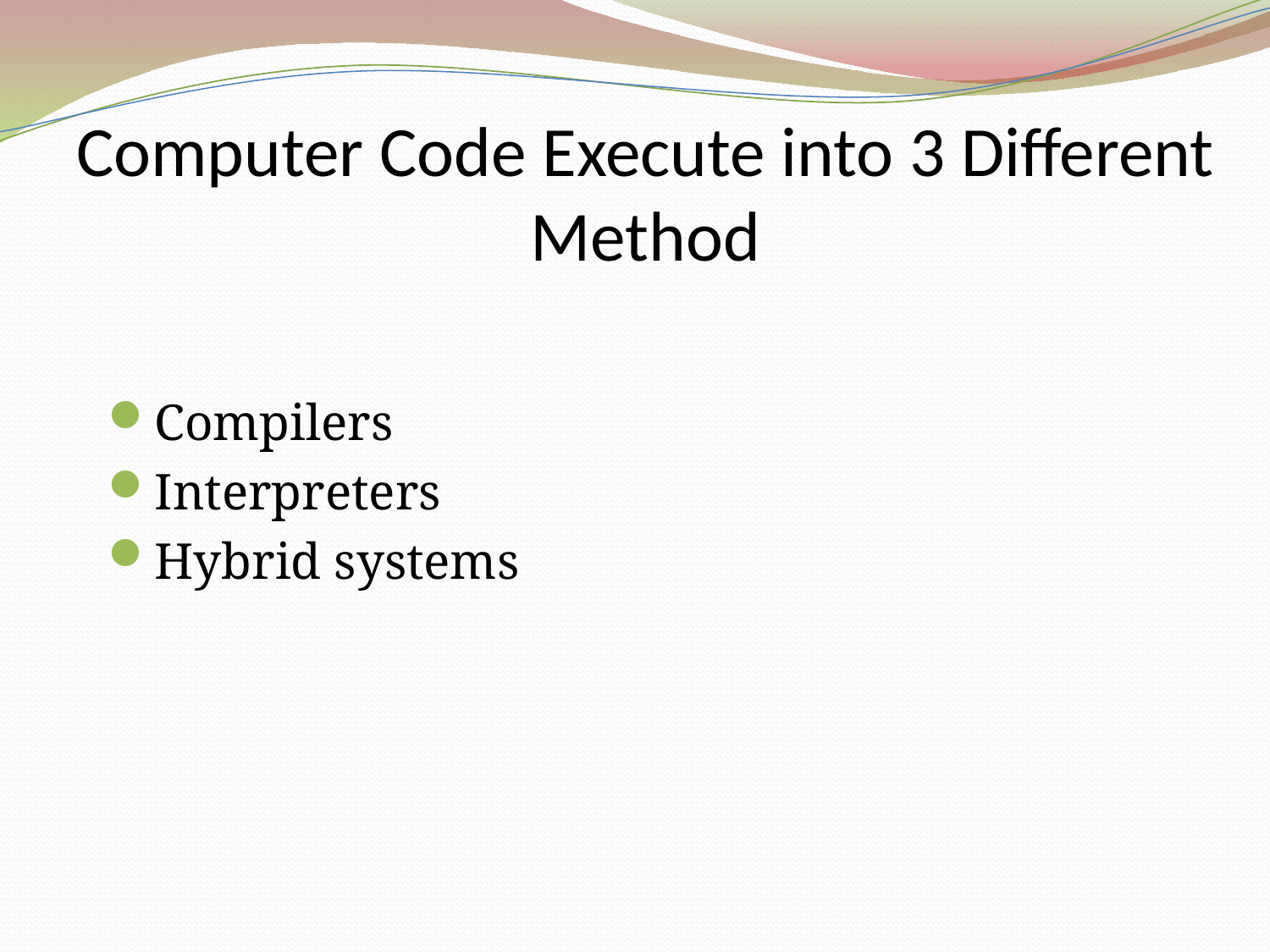

# Computer Code Execute into 3 Different Method
Compilers
Interpreters
Hybrid systems